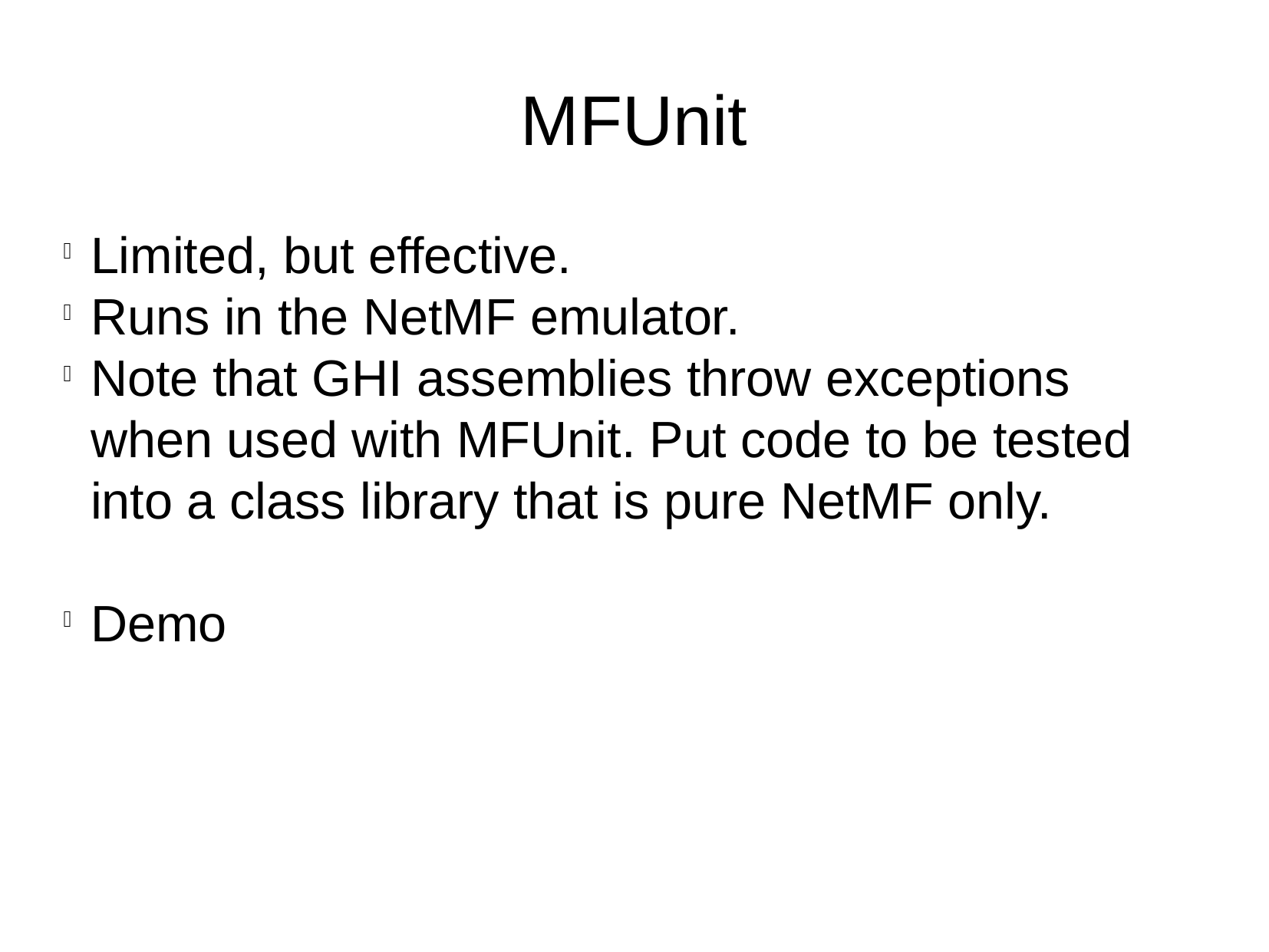

MFUnit
Limited, but effective.
Runs in the NetMF emulator.
Note that GHI assemblies throw exceptions when used with MFUnit. Put code to be tested into a class library that is pure NetMF only.

Demo